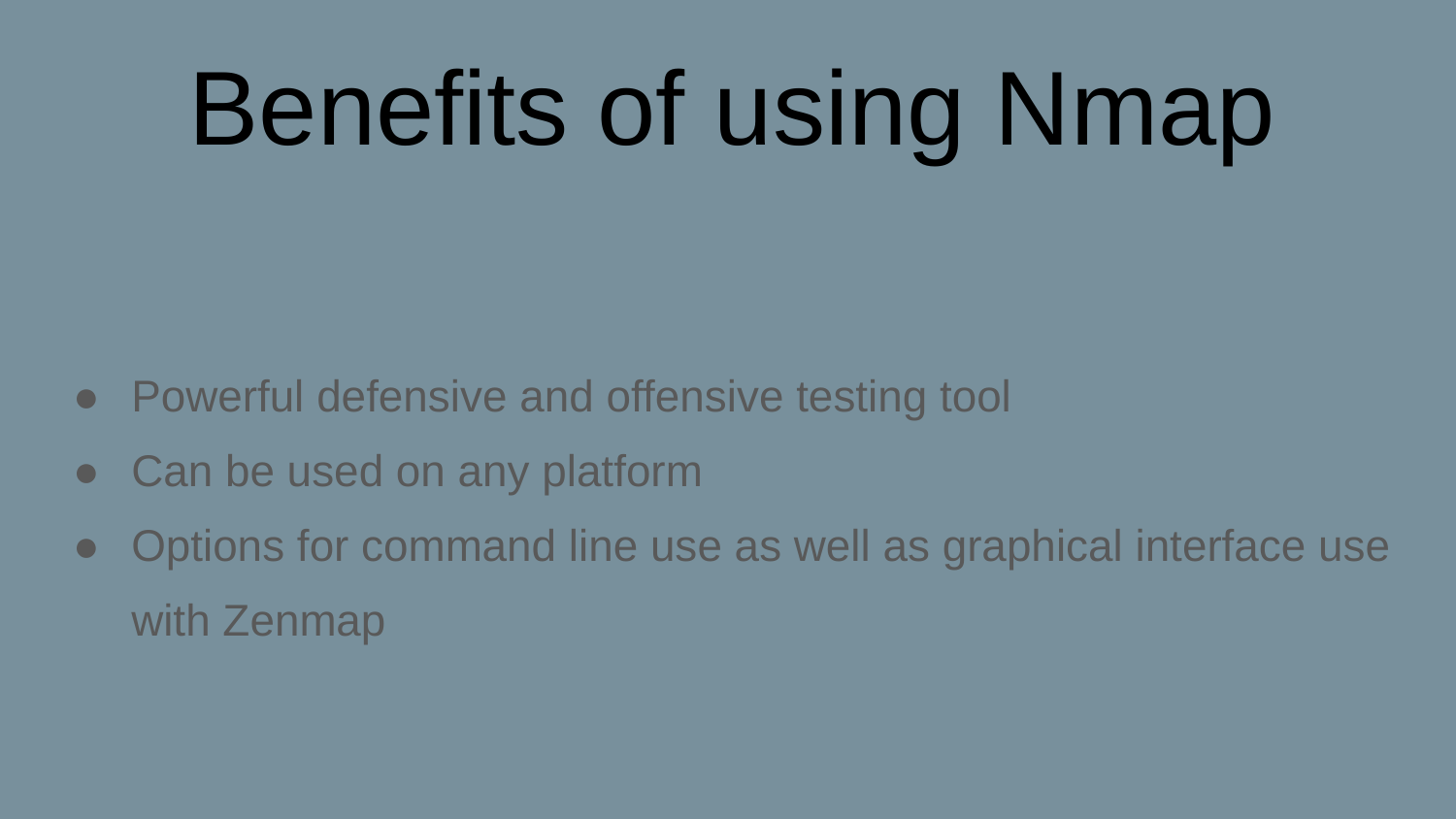

# Benefits of using Nmap
Powerful defensive and offensive testing tool
Can be used on any platform
Options for command line use as well as graphical interface use with Zenmap